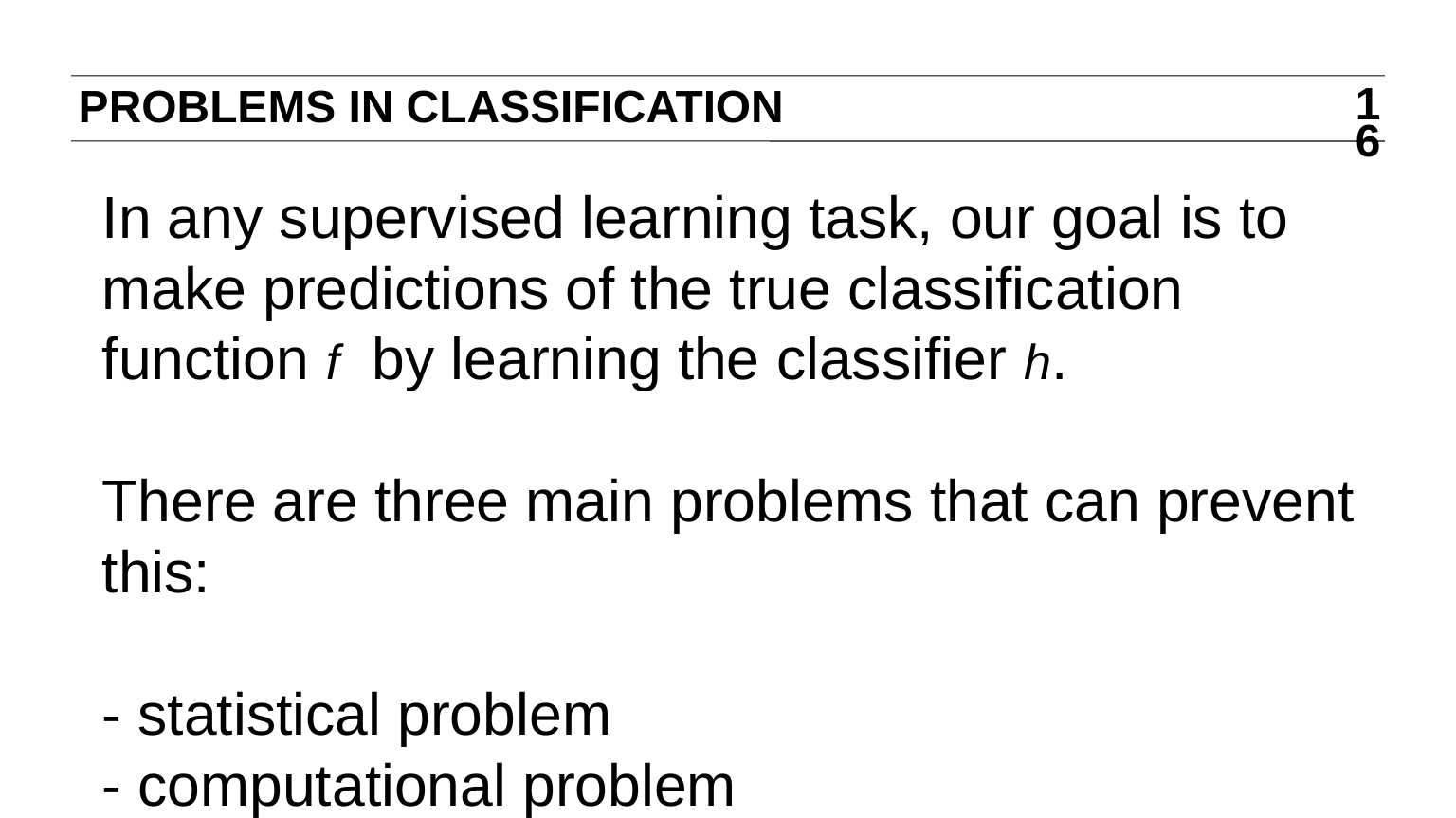

Problems in classification
16
In any supervised learning task, our goal is to make predictions of the true classification function f  by learning the classifier h.

There are three main problems that can prevent this:

- statistical problem
- computational problem
- representational problem